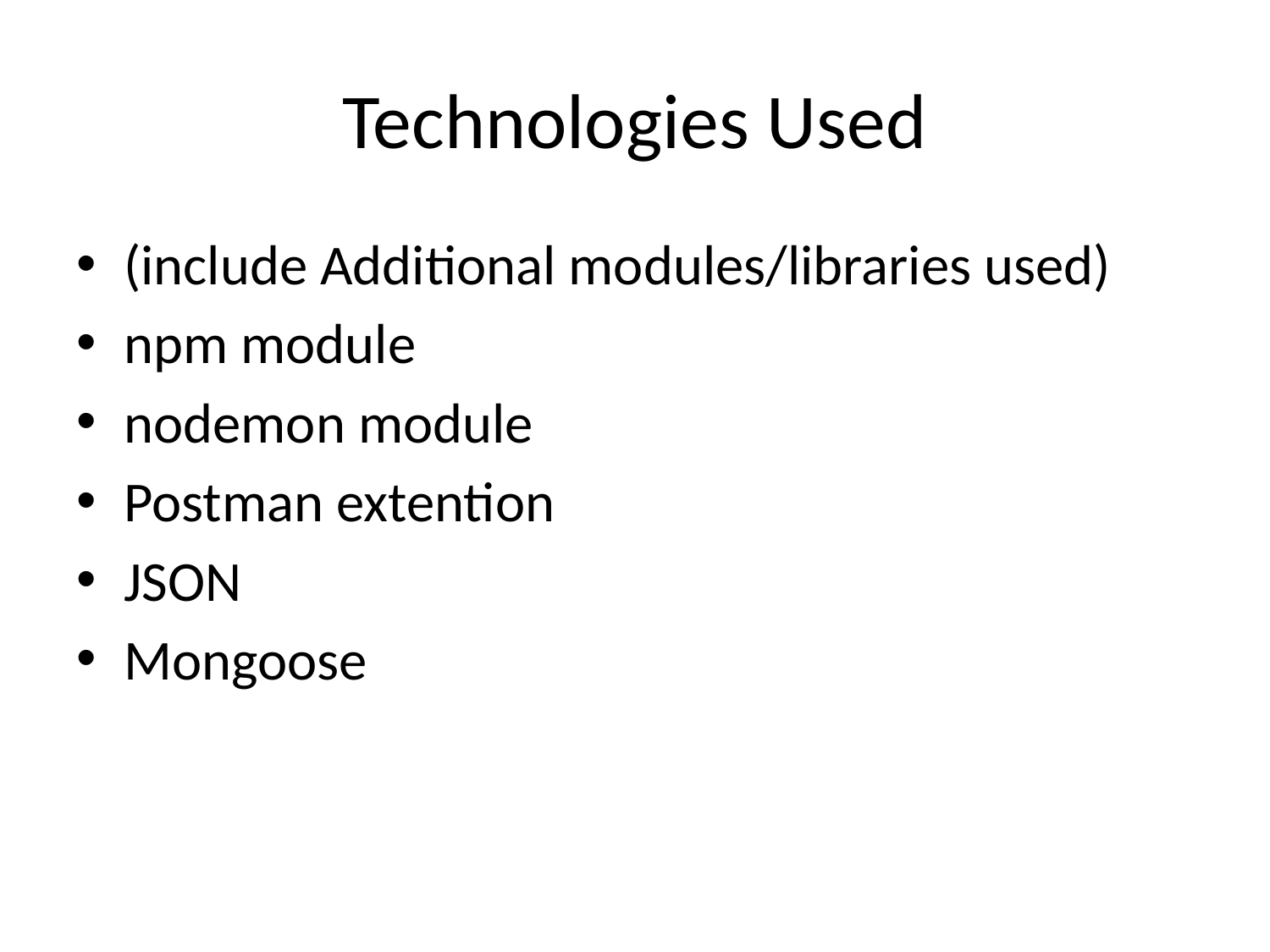

# Technologies Used
(include Additional modules/libraries used)
npm module
nodemon module
Postman extention
JSON
Mongoose